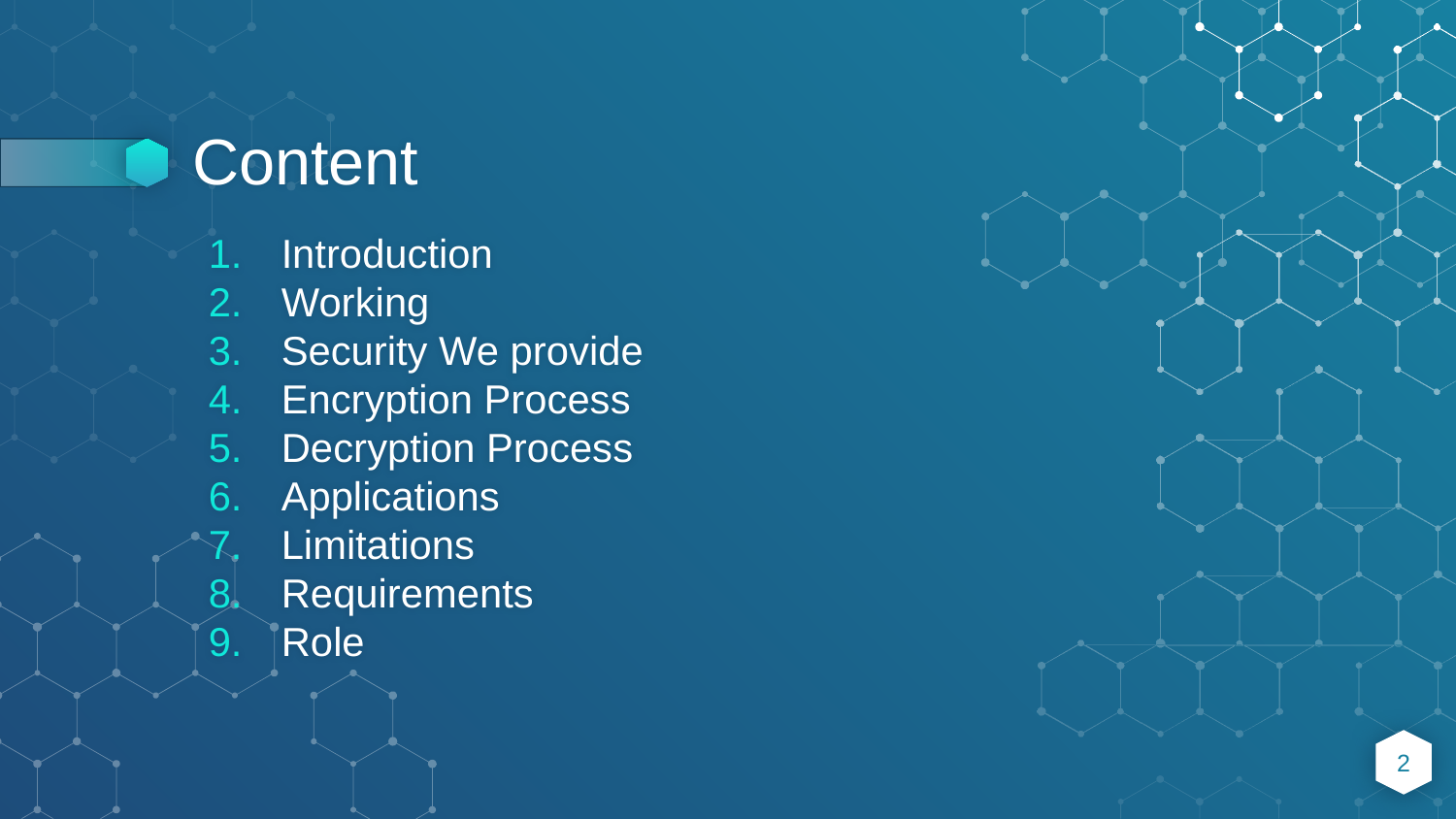

# Content
Introduction
Working
Security We provide
Encryption Process
Decryption Process
Applications
Limitations
Requirements
Role

2